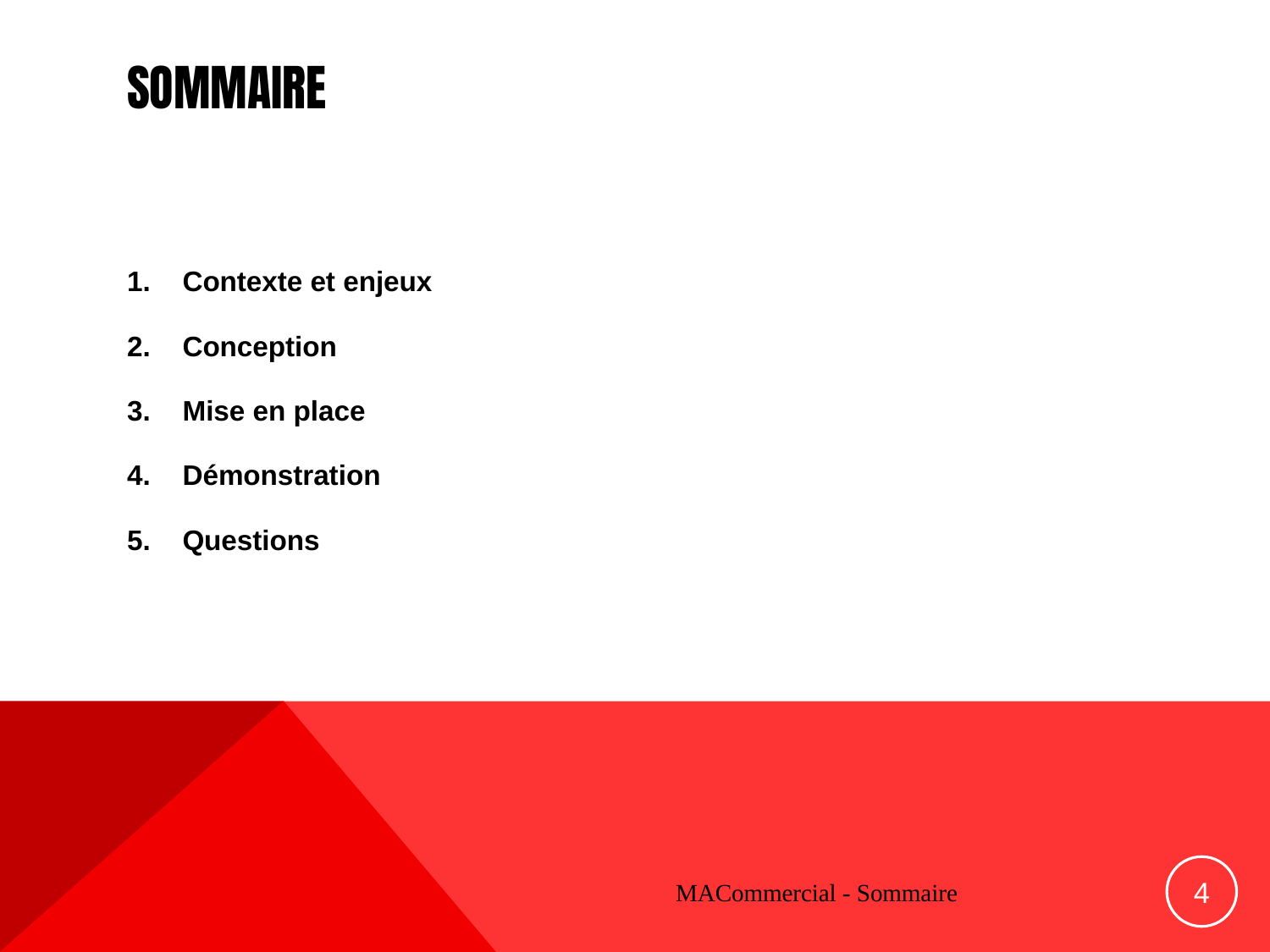

# Sommaire
Contexte et enjeux
Conception
Mise en place
Démonstration
Questions
4
MACommercial - Sommaire